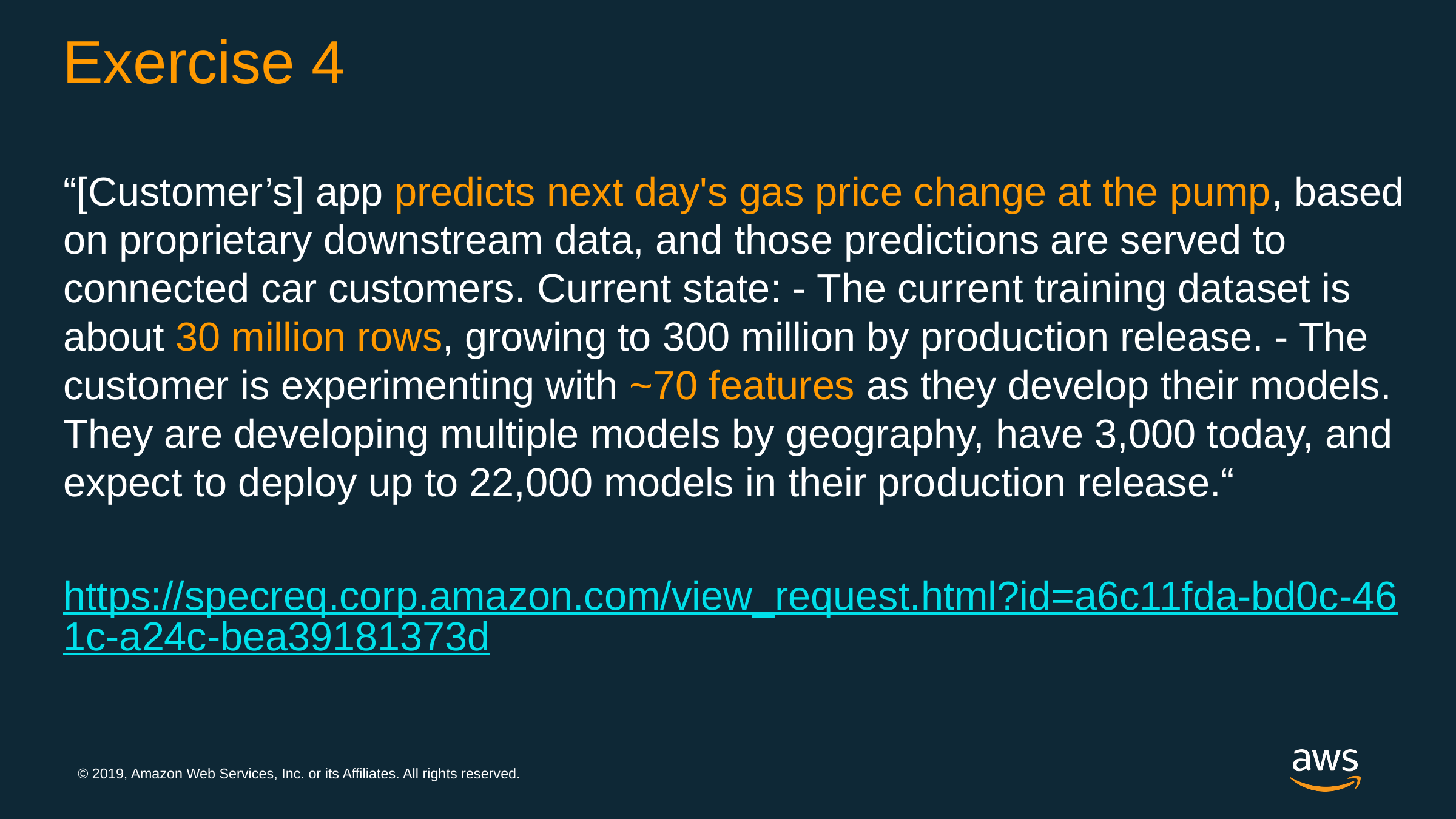

# Exercise 4
“[Customer’s] app predicts next day's gas price change at the pump, based on proprietary downstream data, and those predictions are served to connected car customers. Current state: - The current training dataset is about 30 million rows, growing to 300 million by production release. - The customer is experimenting with ~70 features as they develop their models. They are developing multiple models by geography, have 3,000 today, and expect to deploy up to 22,000 models in their production release.“

https://specreq.corp.amazon.com/view_request.html?id=a6c11fda-bd0c-461c-a24c-bea39181373d